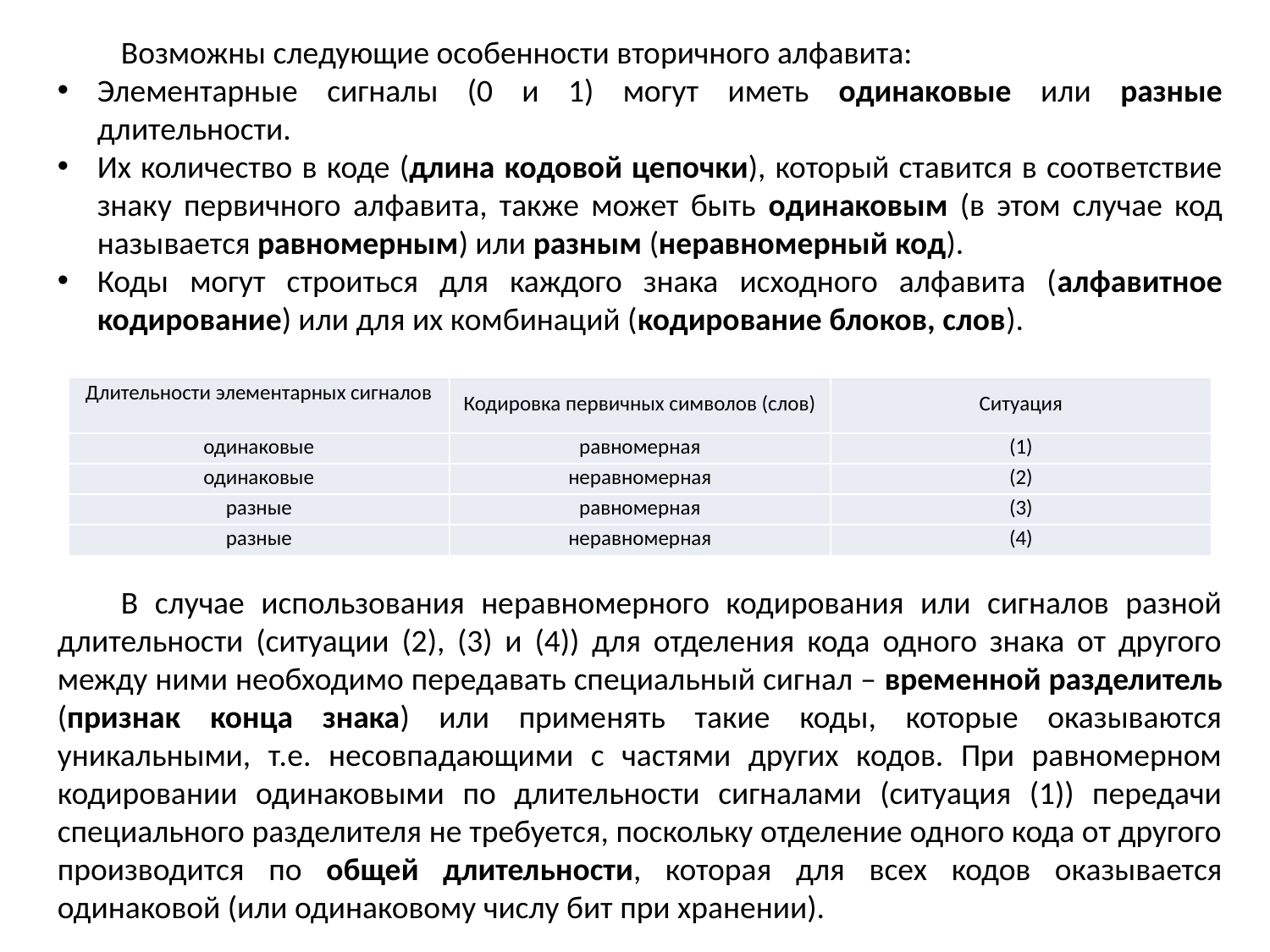

Возможны следующие особенности вторичного алфавита:
Элементарные сигналы (0 и 1) могут иметь одинаковые или разные длительности.
Их количество в коде (длина кодовой цепочки), который ставится в соответствие знаку первичного алфавита, также может быть одинаковым (в этом случае код называется равномерным) или разным (неравномерный код).
Коды могут строиться для каждого знака исходного алфавита (алфавитное кодирование) или для их комбинаций (кодирование блоков, слов).
| Длительности элементарных сигналов | Кодировка первичных символов (слов) | Ситуация |
| --- | --- | --- |
| одинаковые | равномерная | (1) |
| одинаковые | неравномерная | (2) |
| разные | равномерная | (3) |
| разные | неравномерная | (4) |
В случае использования неравномерного кодирования или сигналов разной длительности (ситуации (2), (3) и (4)) для отделения кода одного знака от другого между ними необходимо передавать специальный сигнал – временной разделитель (признак конца знака) или применять такие коды, которые оказываются уникальными, т.е. несовпадающими с частями других кодов. При равномерном кодировании одинаковыми по длительности сигналами (ситуация (1)) передачи специального разделителя не требуется, поскольку отделение одного кода от другого производится по общей длительности, которая для всех кодов оказывается одинаковой (или одинаковому числу бит при хранении).